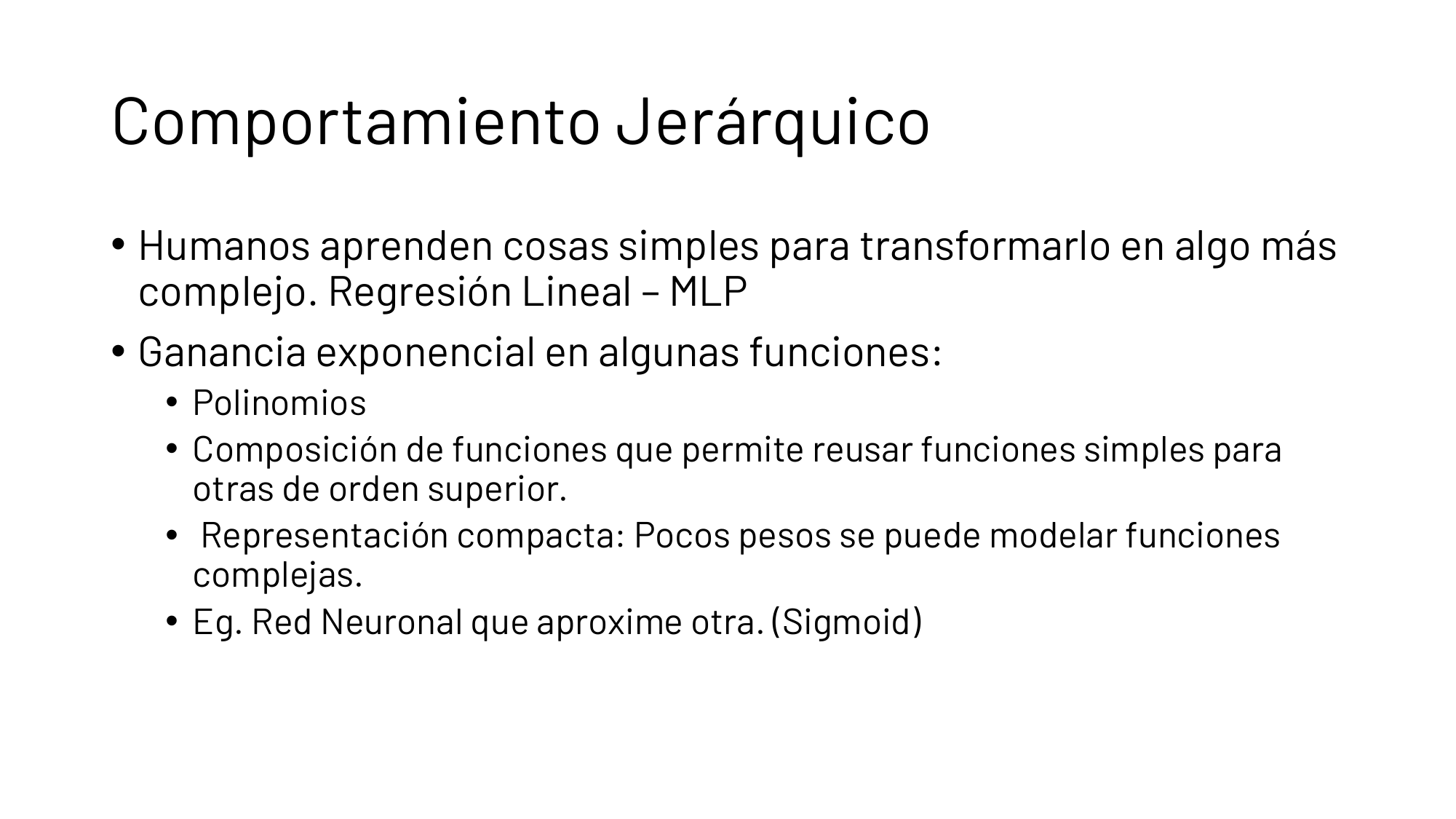

# Comportamiento Jerárquico
Humanos aprenden cosas simples para transformarlo en algo más complejo. Regresión Lineal – MLP
Ganancia exponencial en algunas funciones:
Polinomios
Composición de funciones que permite reusar funciones simples para otras de orden superior.
 Representación compacta: Pocos pesos se puede modelar funciones complejas.
Eg. Red Neuronal que aproxime otra. (Sigmoid)